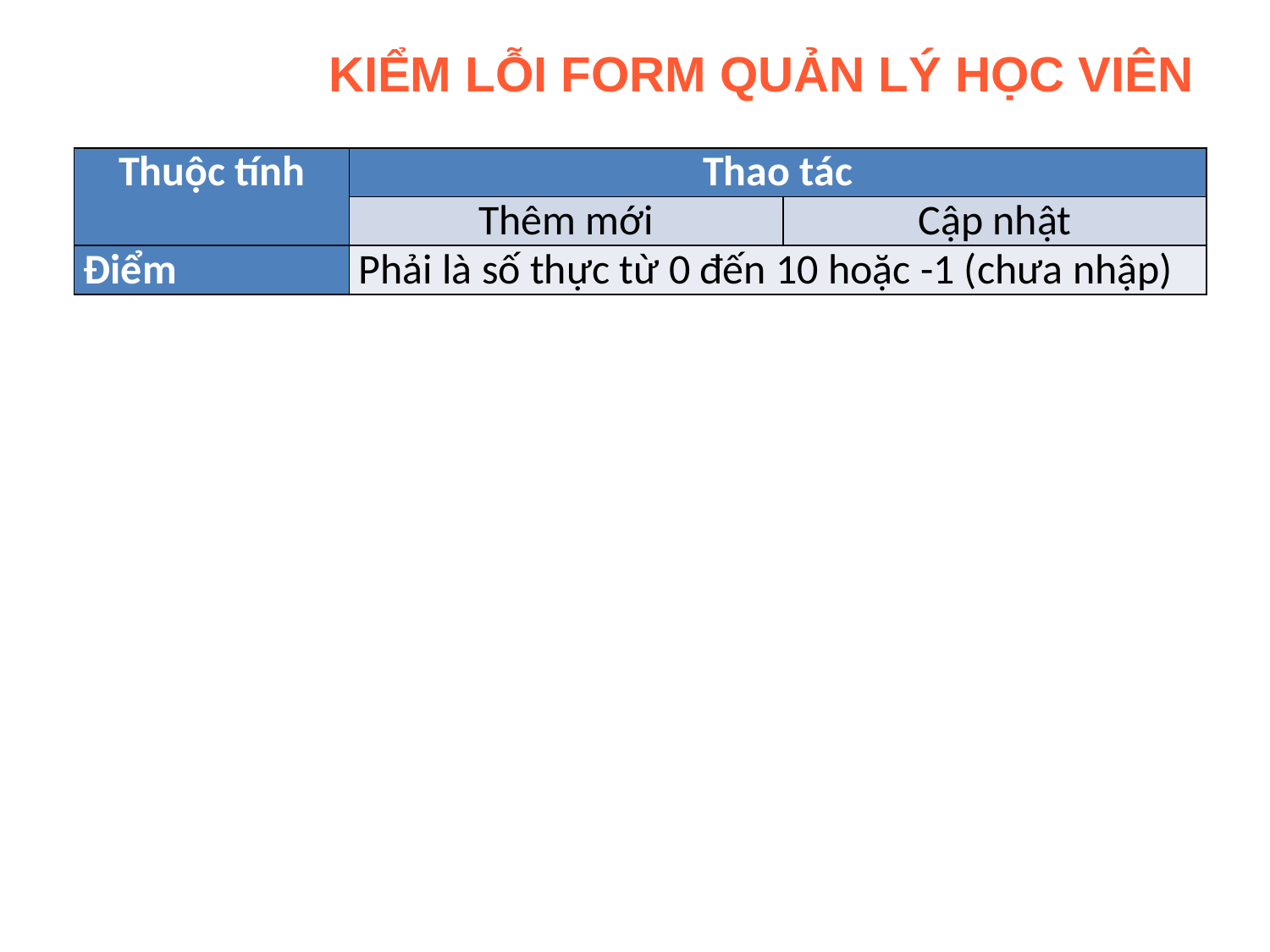

# Kiểm lỗi form quản lý học viên
| Thuộc tính | Thao tác |  |
| --- | --- | --- |
|  | Thêm mới | Cập nhật |
| Điểm | Phải là số thực từ 0 đến 10 hoặc -1 (chưa nhập) |  |